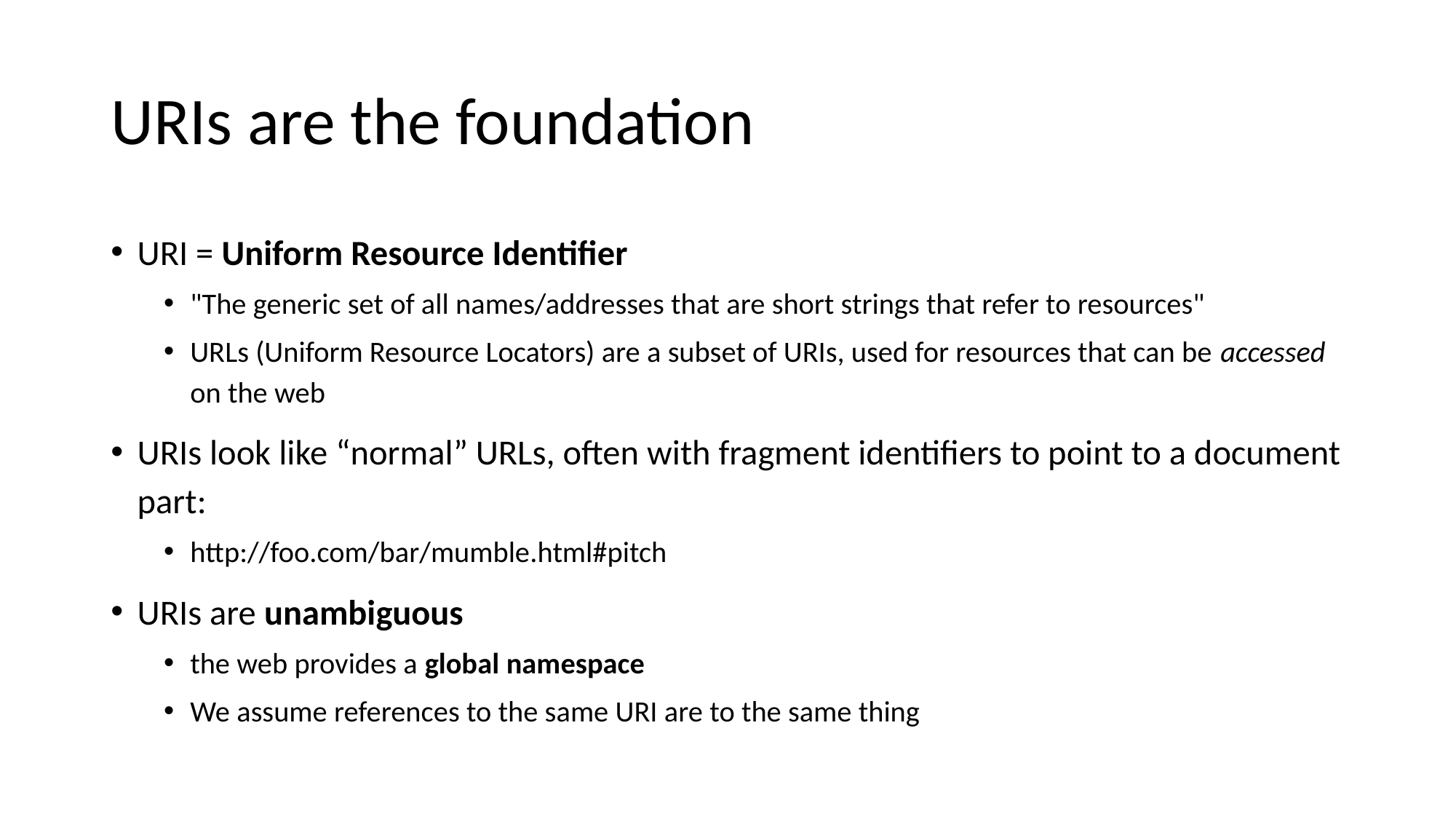

# URIs are the foundation
URI = Uniform Resource Identifier
"The generic set of all names/addresses that are short strings that refer to resources"
URLs (Uniform Resource Locators) are a subset of URIs, used for resources that can be accessed on the web
URIs look like “normal” URLs, often with fragment identifiers to point to a document part:
http://foo.com/bar/mumble.html#pitch
URIs are unambiguous
the web provides a global namespace
We assume references to the same URI are to the same thing